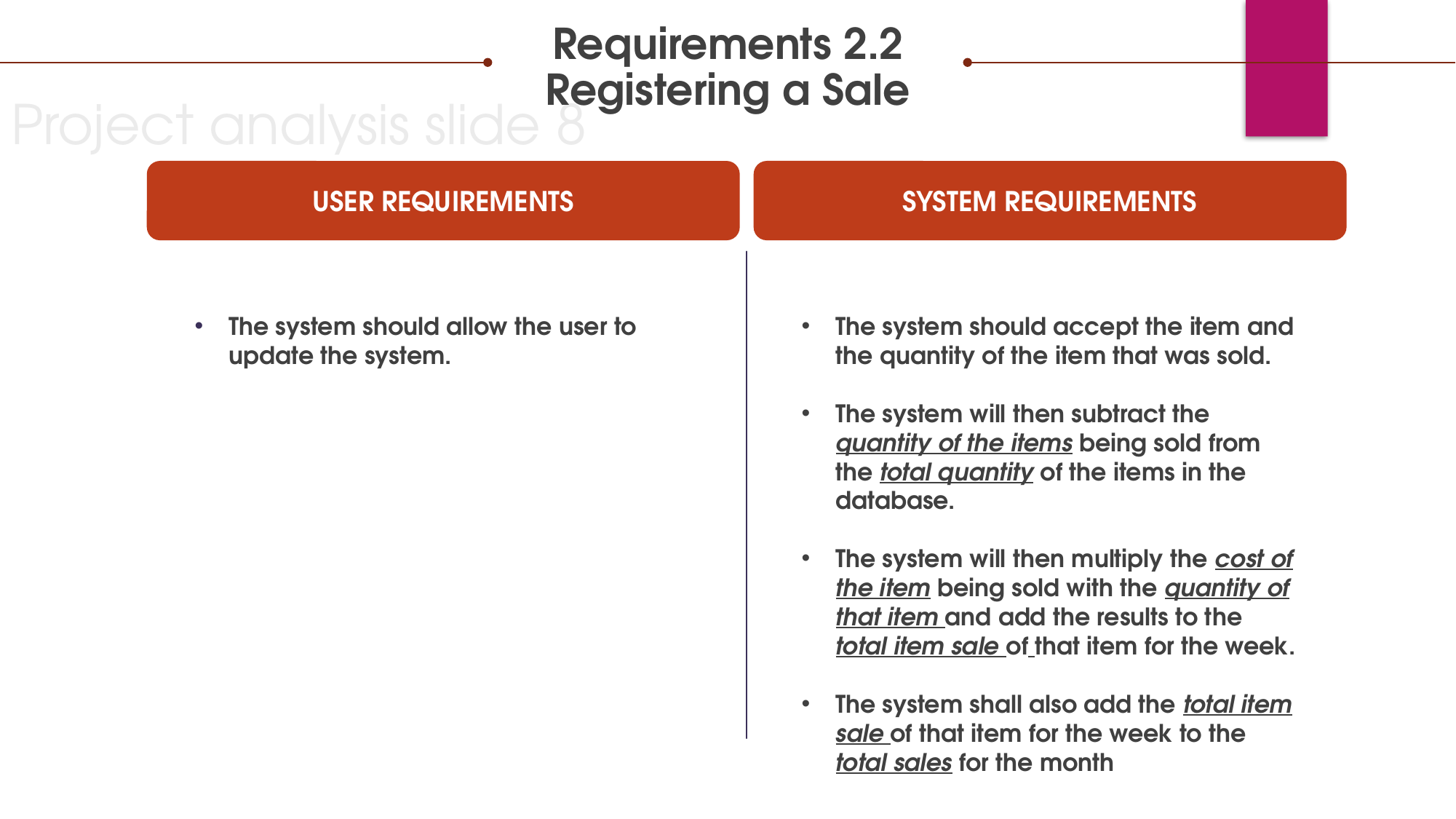

Requirements 2.2
Registering a Sale
Project analysis slide 8
USER REQUIREMENTS
SYSTEM REQUIREMENTS
The system should allow the user to update the system.
The system should accept the item and the quantity of the item that was sold.

The system will then subtract the quantity of the items being sold from the total quantity of the items in the database.

The system will then multiply the cost of the item being sold with the quantity of that item and add the results to the total item sale of that item for the week.

The system shall also add the total item sale of that item for the week to the total sales for the month